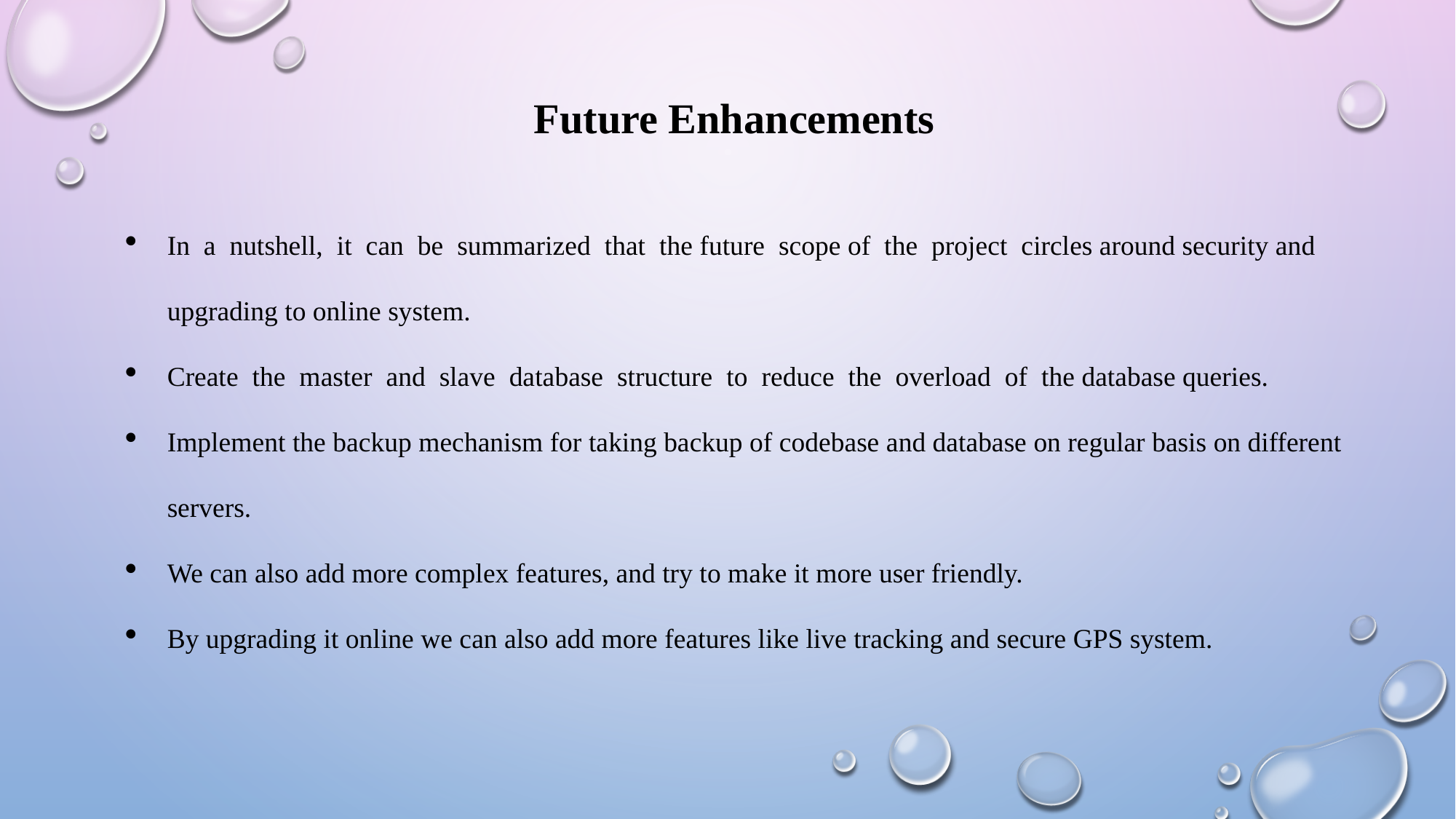

Future Enhancements

In  a  nutshell,  it  can  be  summarized  that  the future  scope of  the  project  circles around security and upgrading to online system.
Create  the  master  and  slave  database  structure  to  reduce  the  overload  of  the database queries.
Implement the backup mechanism for taking backup of codebase and database on regular basis on different servers.
We can also add more complex features, and try to make it more user friendly.
By upgrading it online we can also add more features like live tracking and secure GPS system.